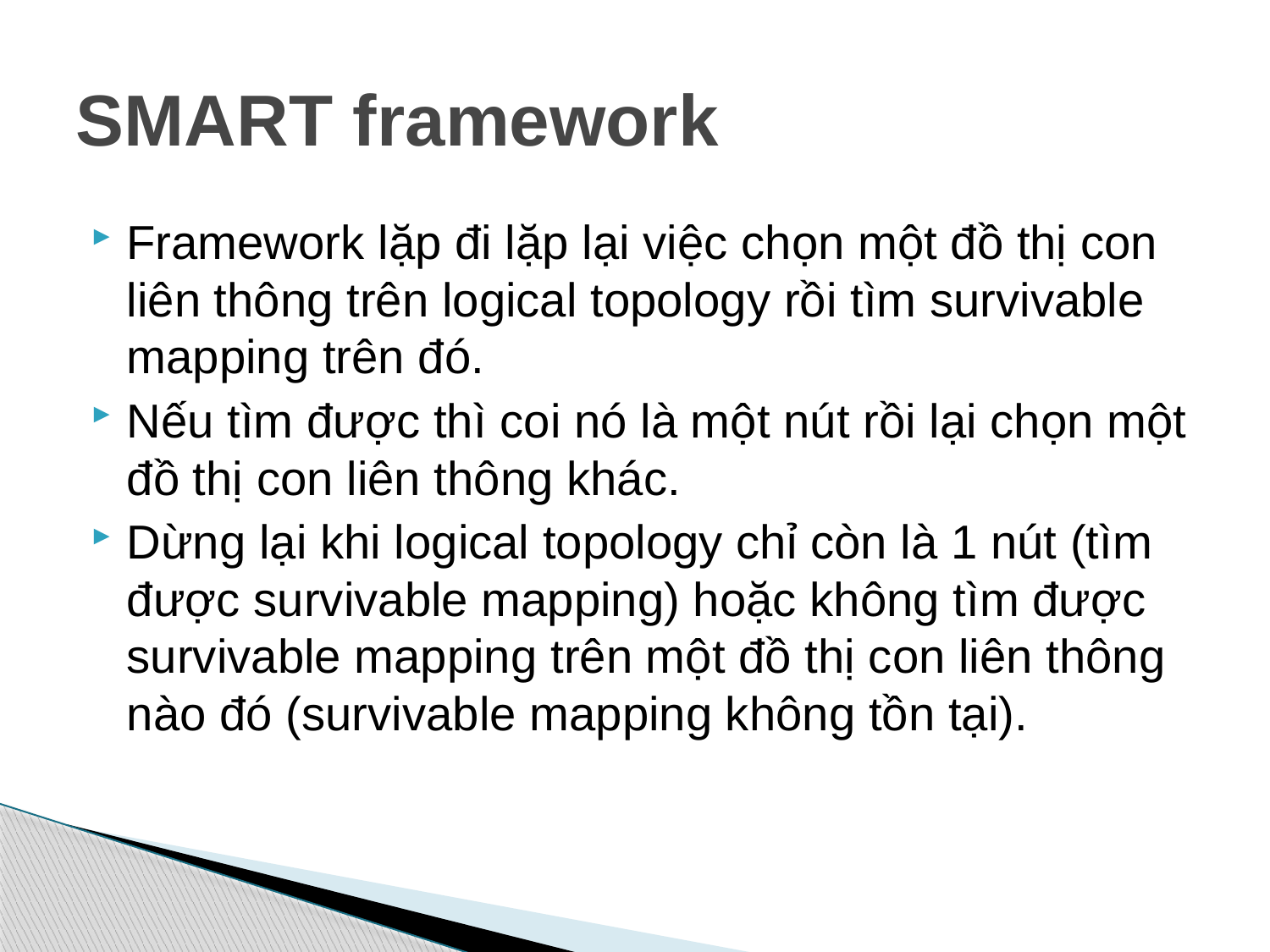

# SMART framework
Framework lặp đi lặp lại việc chọn một đồ thị con liên thông trên logical topology rồi tìm survivable mapping trên đó.
Nếu tìm được thì coi nó là một nút rồi lại chọn một đồ thị con liên thông khác.
Dừng lại khi logical topology chỉ còn là 1 nút (tìm được survivable mapping) hoặc không tìm được survivable mapping trên một đồ thị con liên thông nào đó (survivable mapping không tồn tại).